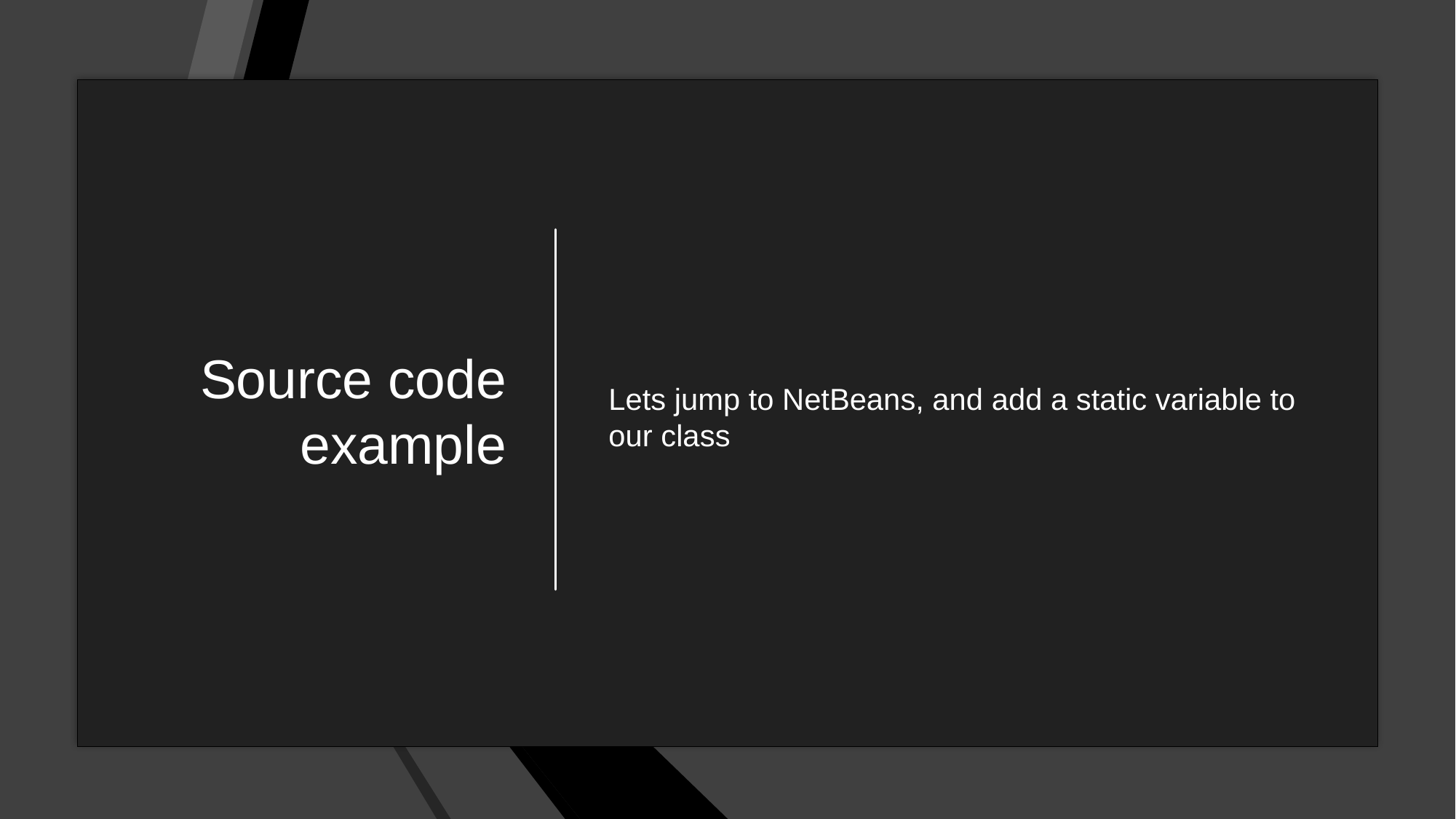

# Source code example
Lets jump to NetBeans, and add a static variable to our class